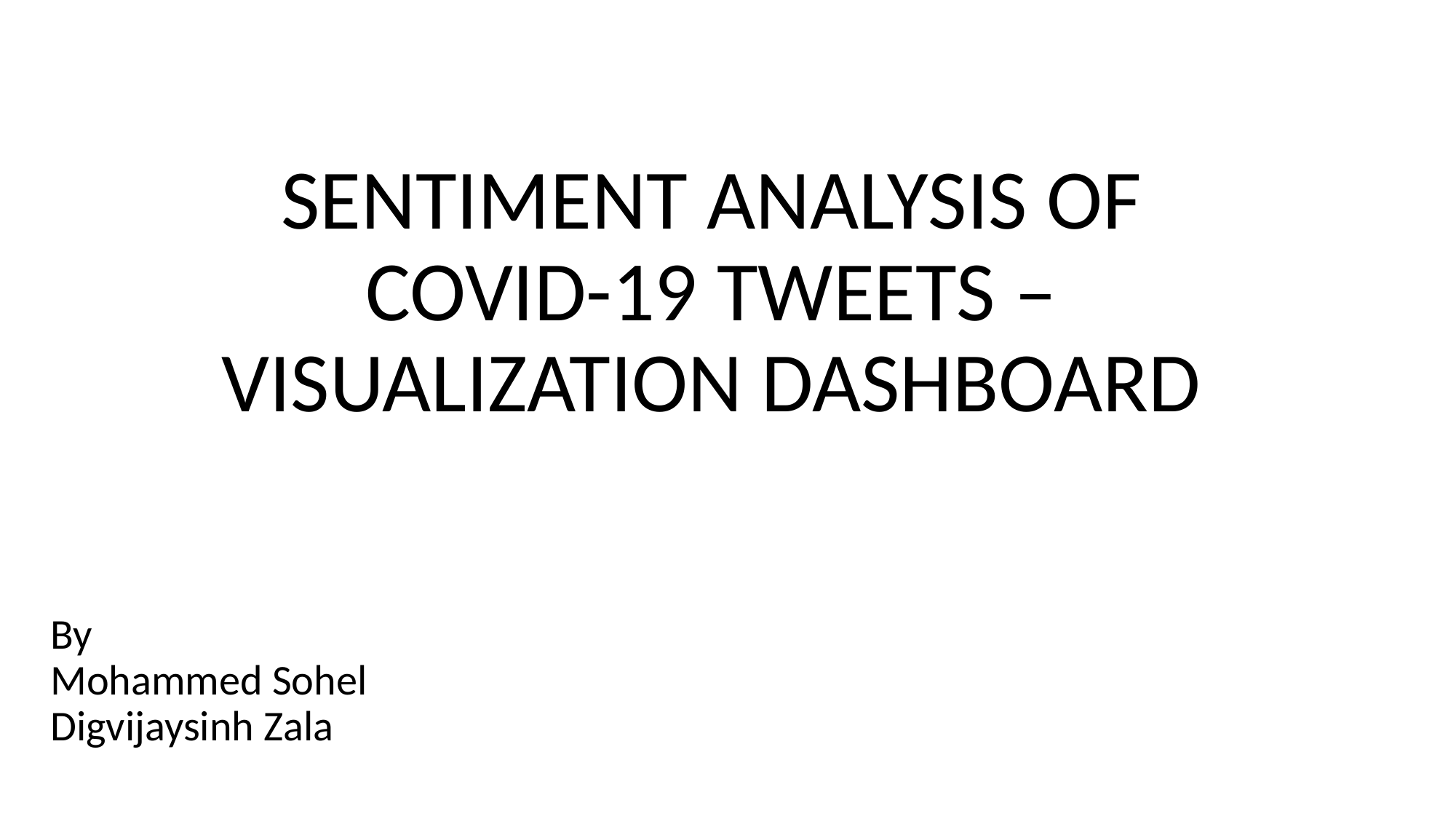

# SENTIMENT ANALYSIS OF COVID-19 TWEETS – VISUALIZATION DASHBOARD
By
Mohammed Sohel
Digvijaysinh Zala